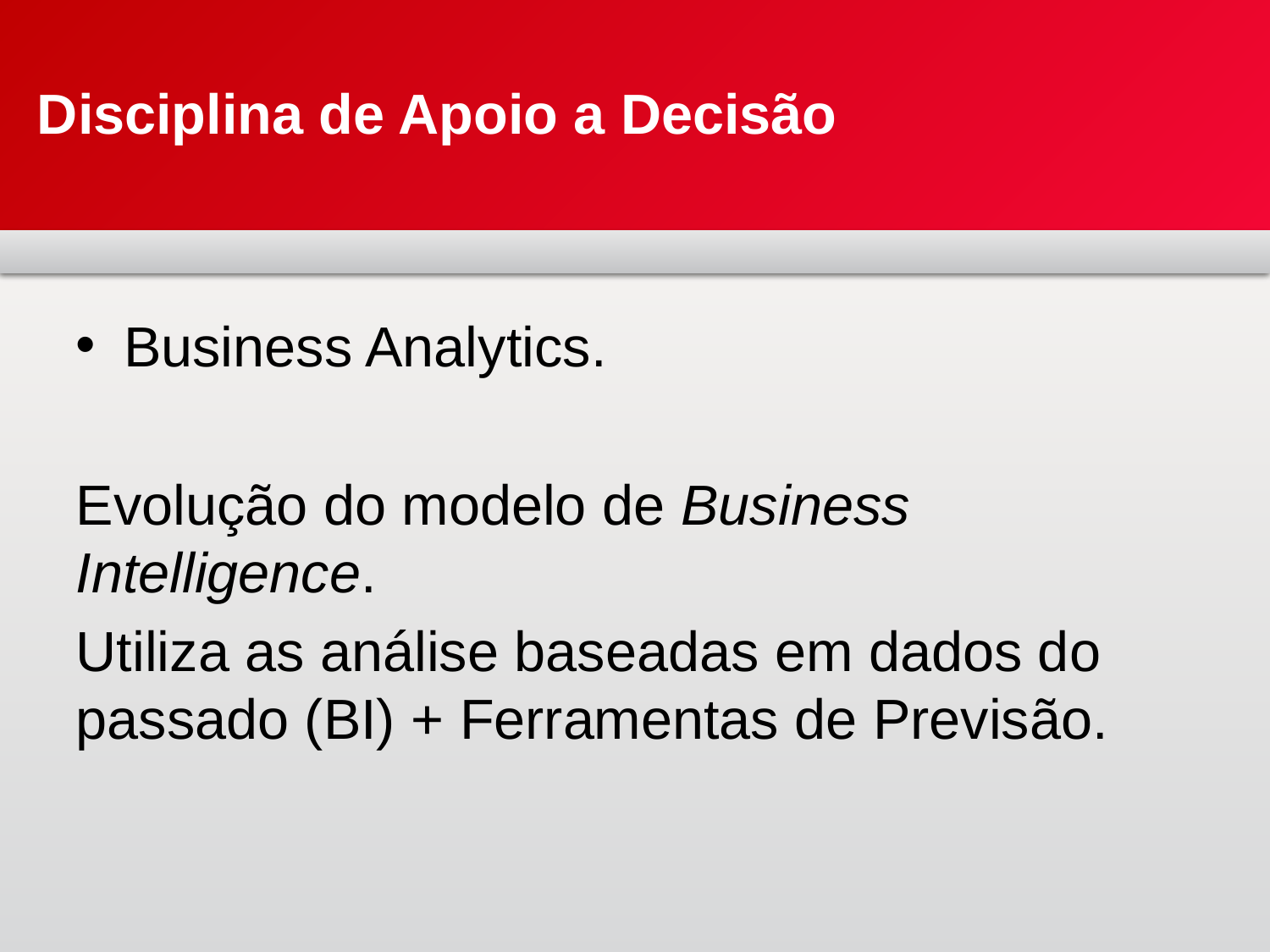

# Disciplina de Apoio a Decisão
Business Analytics.

Evolução do modelo de Business Intelligence.
Utiliza as análise baseadas em dados do passado (BI) + Ferramentas de Previsão.